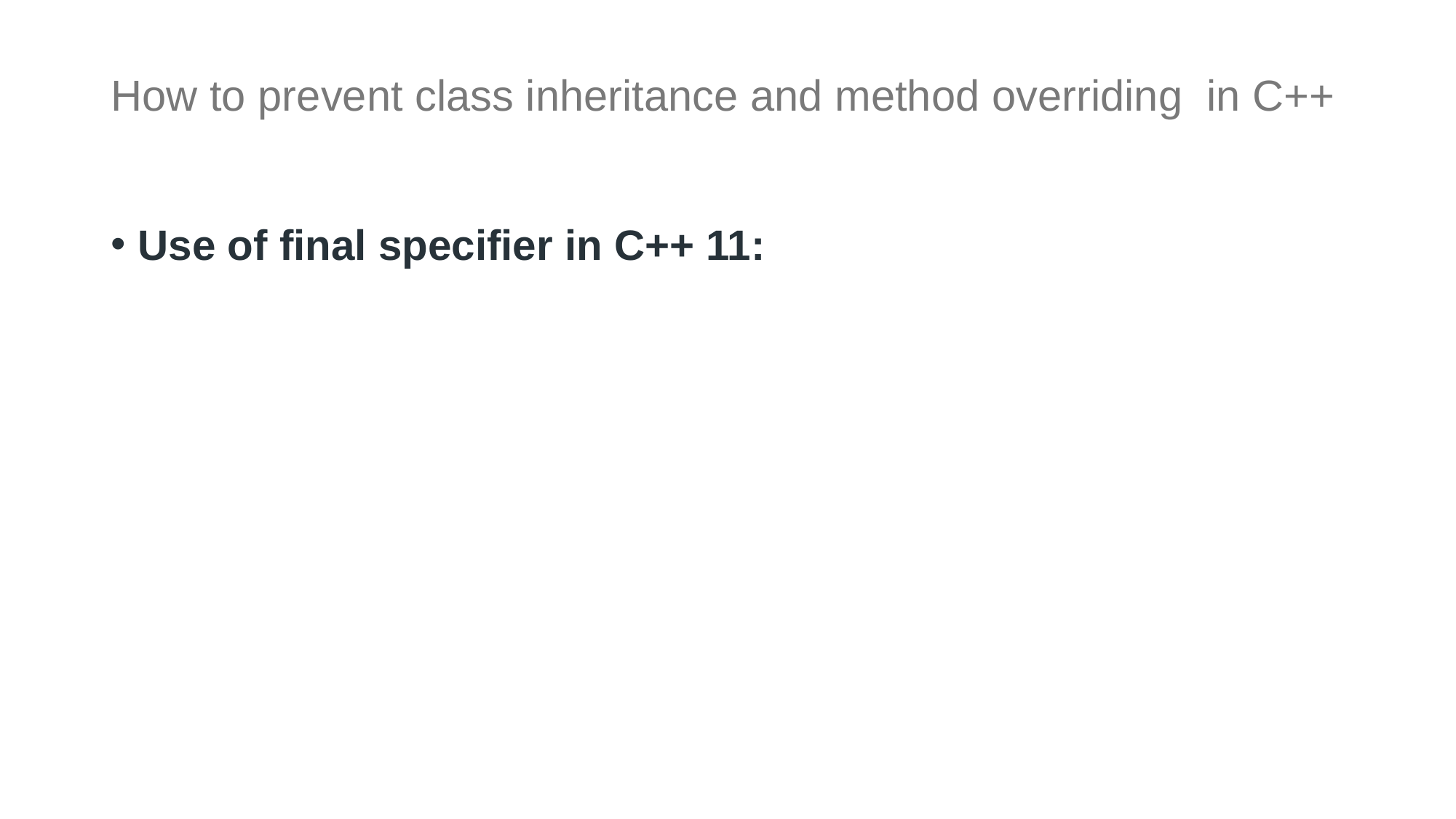

# How to prevent class inheritance and method overriding  in C++
Use of final specifier in C++ 11: